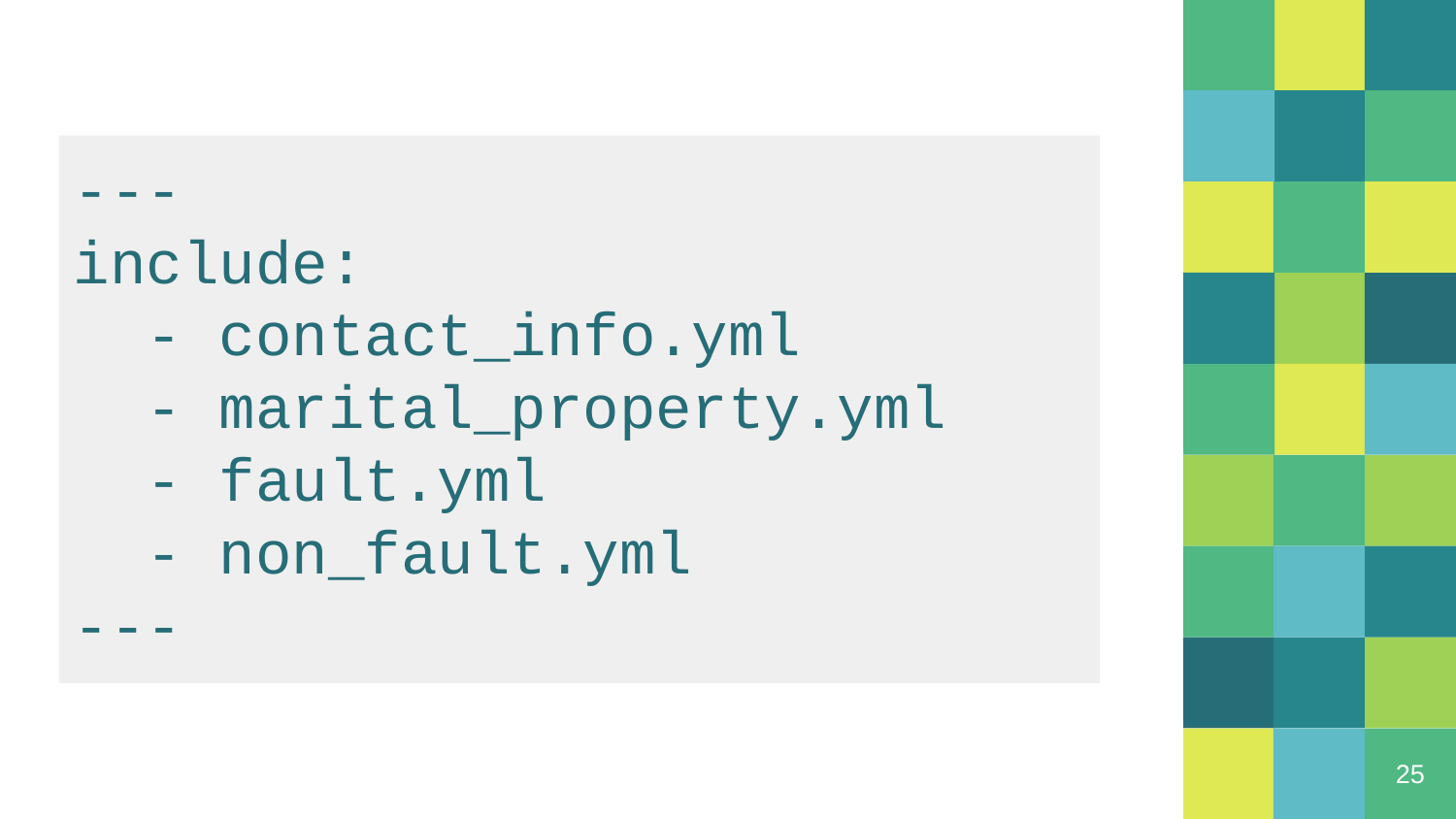

---
include:
  - contact_info.yml
  - marital_property.yml
  - fault.yml
  - non_fault.yml
---
25